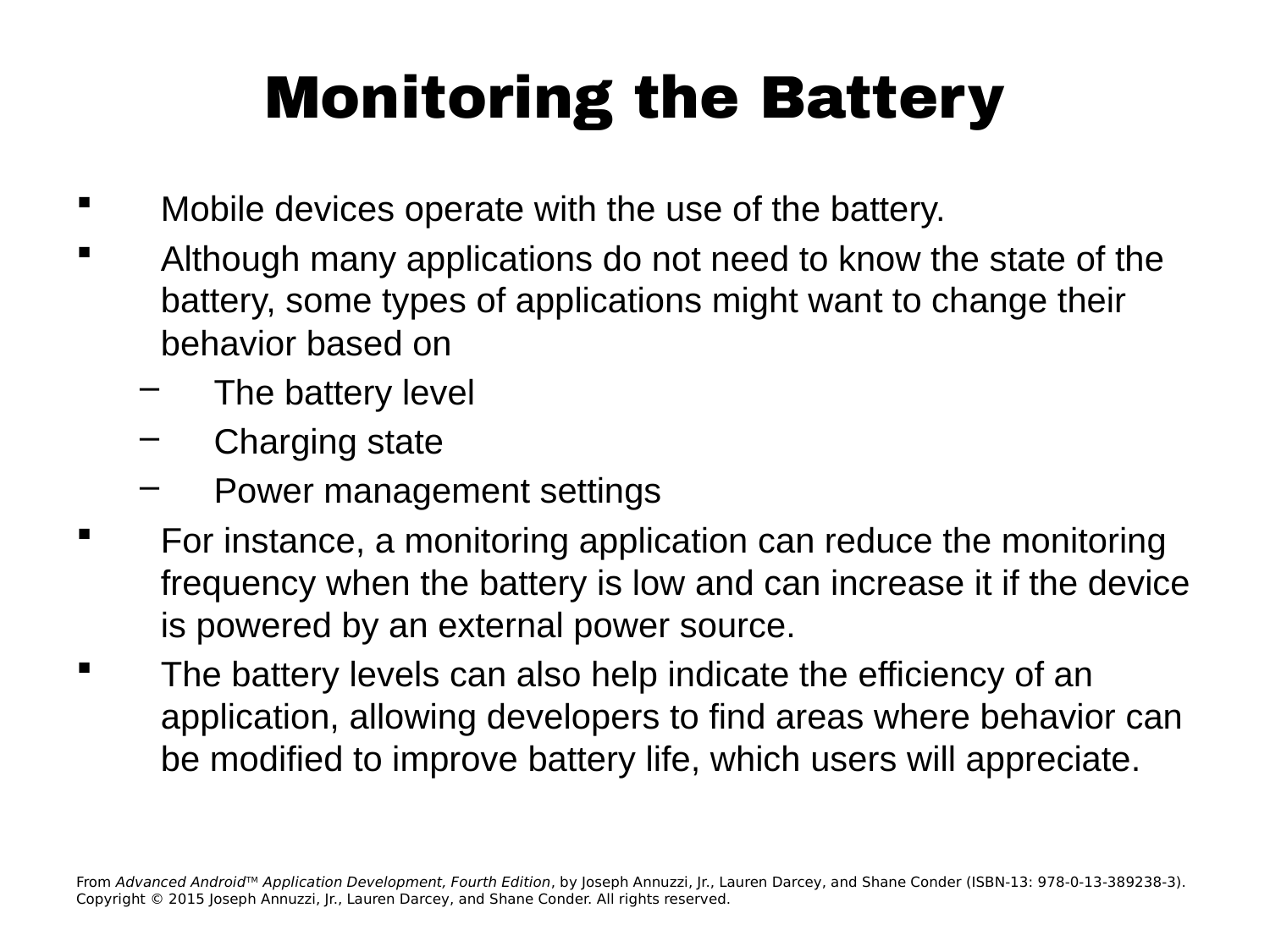

# Monitoring the Battery
Mobile devices operate with the use of the battery.
Although many applications do not need to know the state of the battery, some types of applications might want to change their behavior based on
The battery level
Charging state
Power management settings
For instance, a monitoring application can reduce the monitoring frequency when the battery is low and can increase it if the device is powered by an external power source.
The battery levels can also help indicate the efficiency of an application, allowing developers to find areas where behavior can be modified to improve battery life, which users will appreciate.
From Advanced AndroidTM Application Development, Fourth Edition, by Joseph Annuzzi, Jr., Lauren Darcey, and Shane Conder (ISBN-13: 978-0-13-389238-3). Copyright © 2015 Joseph Annuzzi, Jr., Lauren Darcey, and Shane Conder. All rights reserved.